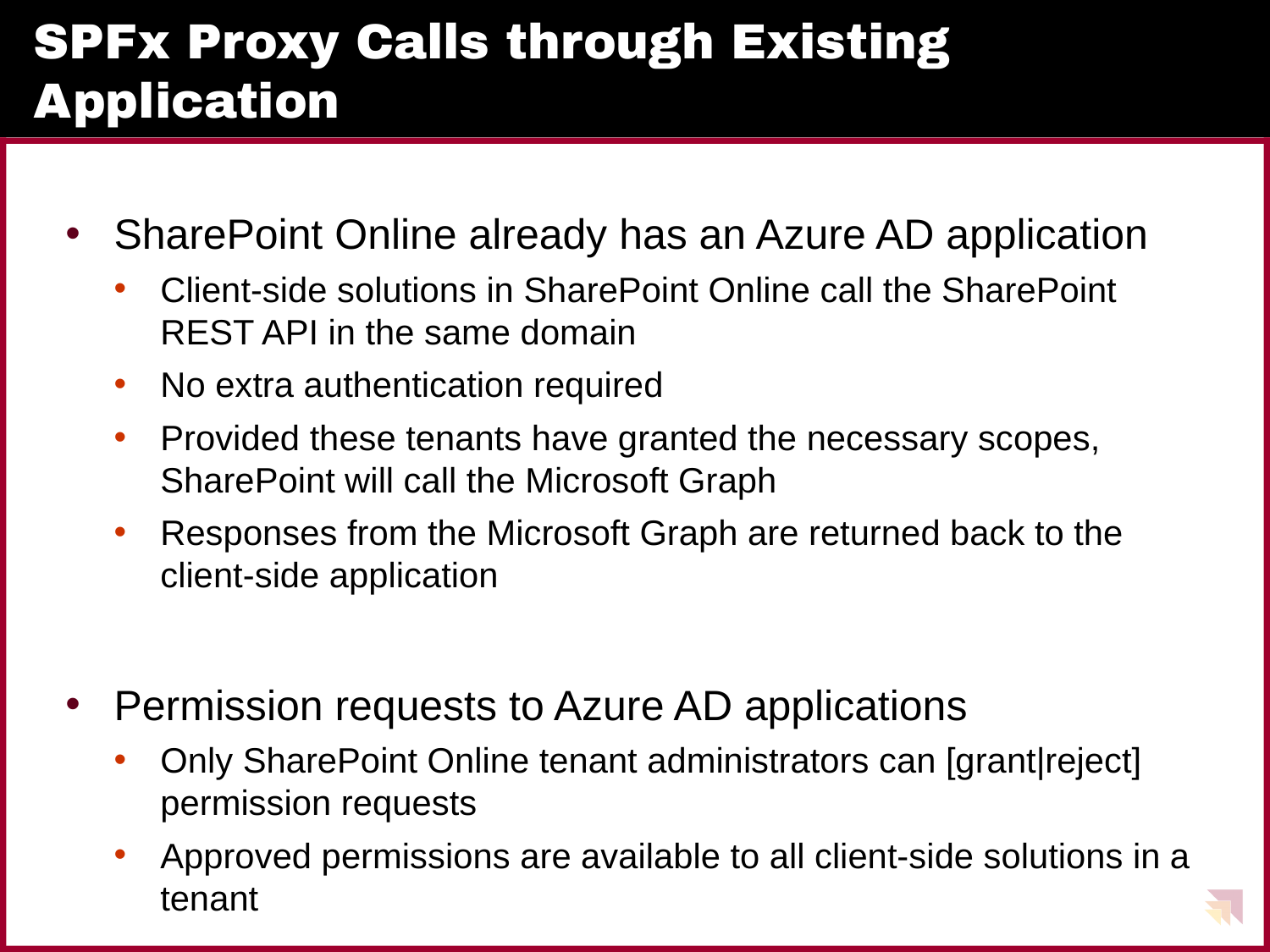

# SPFx Proxy Calls through Existing Application
SharePoint Online already has an Azure AD application
Client-side solutions in SharePoint Online call the SharePoint REST API in the same domain
No extra authentication required
Provided these tenants have granted the necessary scopes, SharePoint will call the Microsoft Graph
Responses from the Microsoft Graph are returned back to the client-side application

Permission requests to Azure AD applications
Only SharePoint Online tenant administrators can [grant|reject] permission requests
Approved permissions are available to all client-side solutions in a tenant